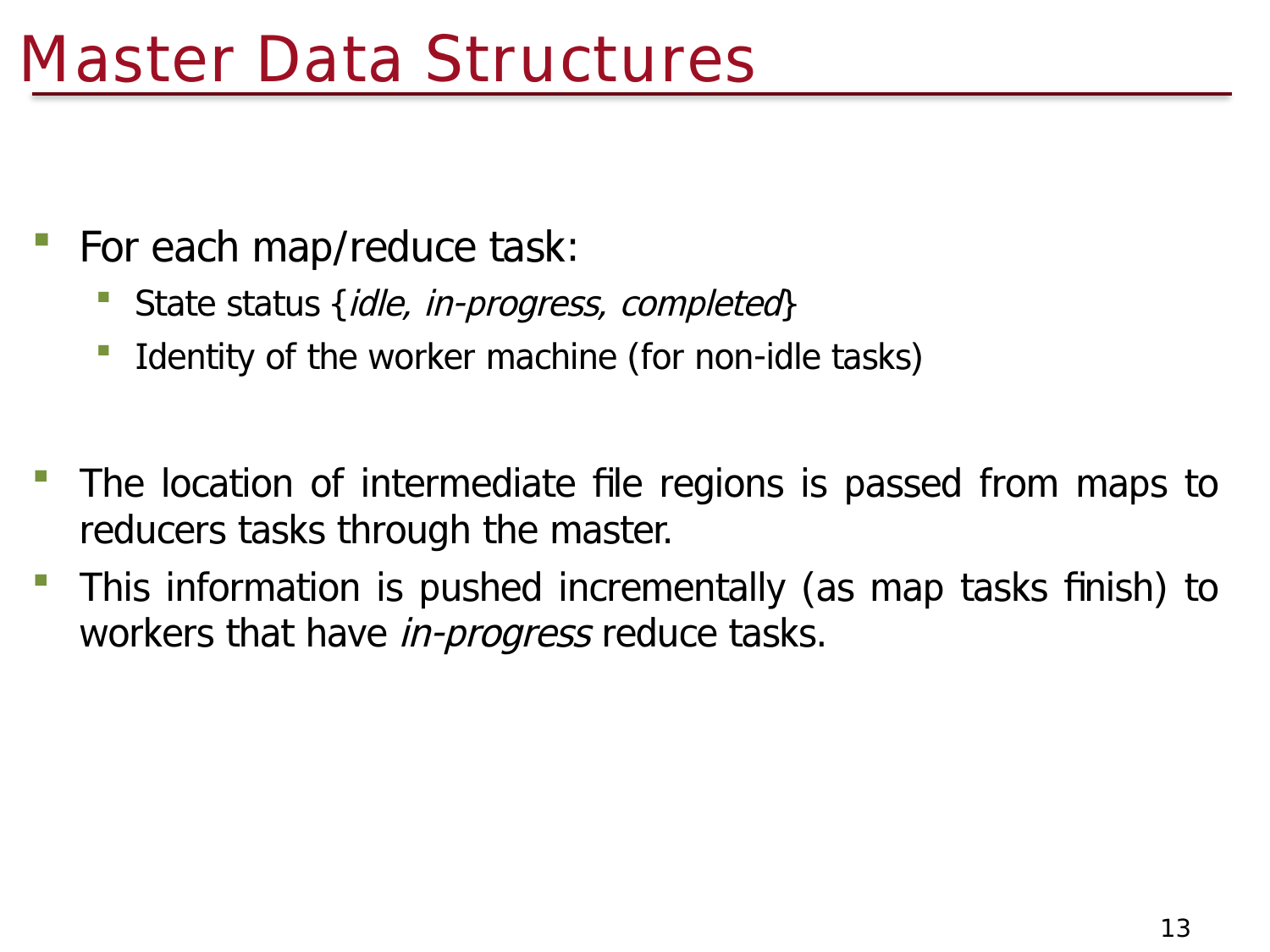

# Master Data Structures
For each map/reduce task:
State status {idle, in-progress, completed}
Identity of the worker machine (for non-idle tasks)

The location of intermediate file regions is passed from maps to reducers tasks through the master.
This information is pushed incrementally (as map tasks finish) to workers that have in-progress reduce tasks.
13